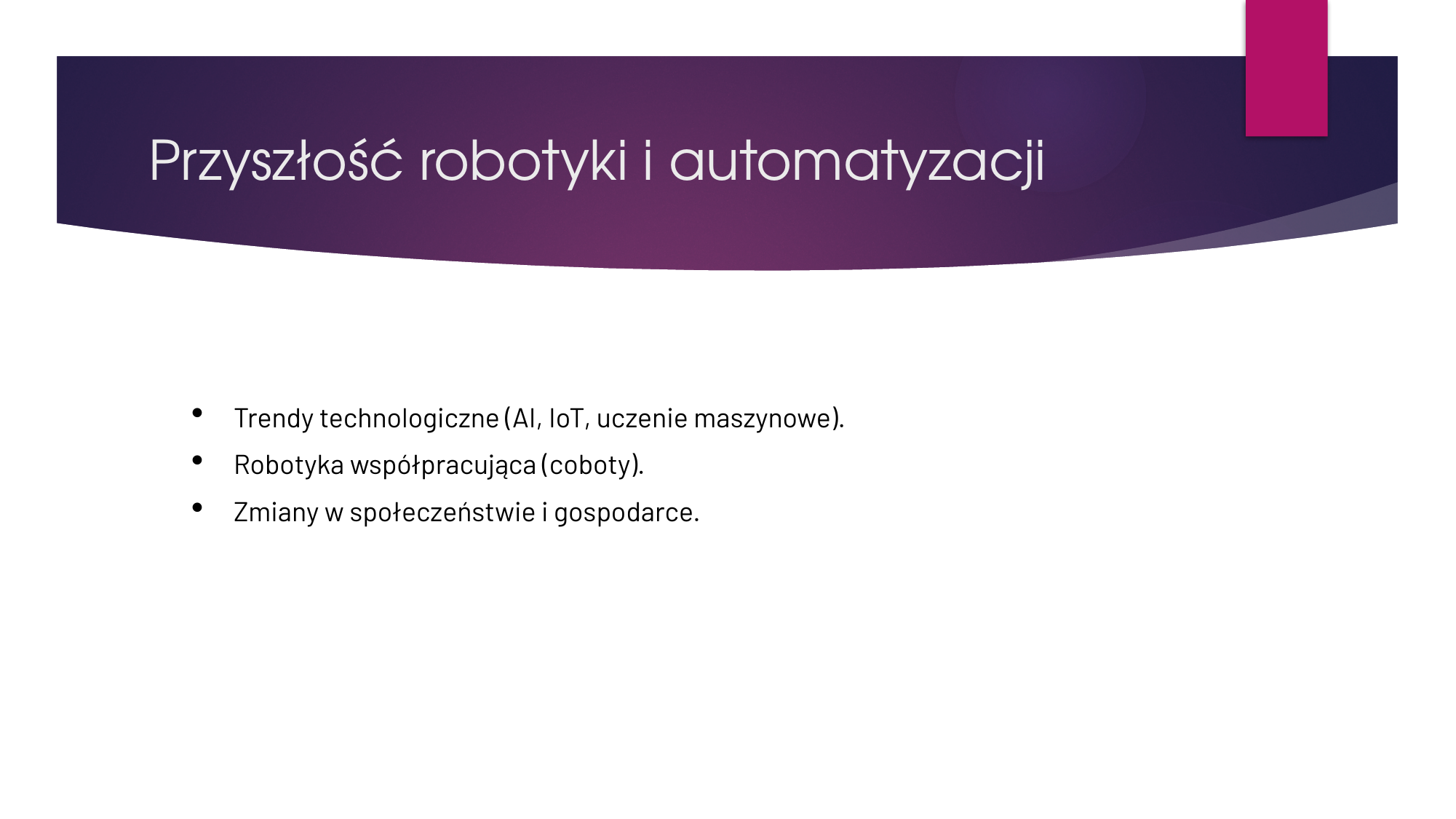

# Przyszłość robotyki i automatyzacji
Trendy technologiczne (AI, IoT, uczenie maszynowe).
Robotyka współpracująca (coboty).
Zmiany w społeczeństwie i gospodarce.